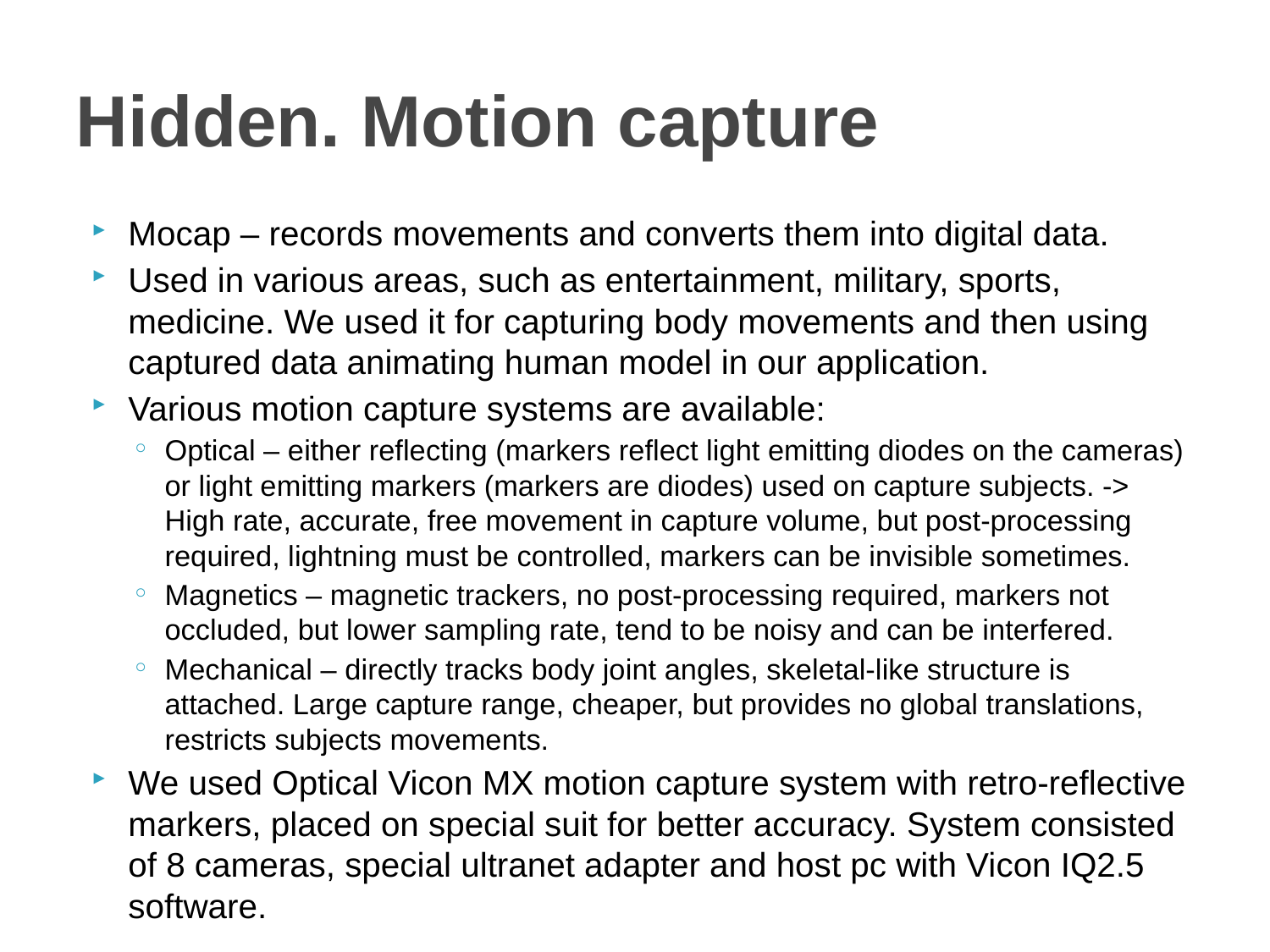

# Hidden. Motion capture
Mocap – records movements and converts them into digital data.
Used in various areas, such as entertainment, military, sports, medicine. We used it for capturing body movements and then using captured data animating human model in our application.
Various motion capture systems are available:
Optical – either reflecting (markers reflect light emitting diodes on the cameras) or light emitting markers (markers are diodes) used on capture subjects. -> High rate, accurate, free movement in capture volume, but post-processing required, lightning must be controlled, markers can be invisible sometimes.
Magnetics – magnetic trackers, no post-processing required, markers not occluded, but lower sampling rate, tend to be noisy and can be interfered.
Mechanical – directly tracks body joint angles, skeletal-like structure is attached. Large capture range, cheaper, but provides no global translations, restricts subjects movements.
We used Optical Vicon MX motion capture system with retro-reflective markers, placed on special suit for better accuracy. System consisted of 8 cameras, special ultranet adapter and host pc with Vicon IQ2.5 software.